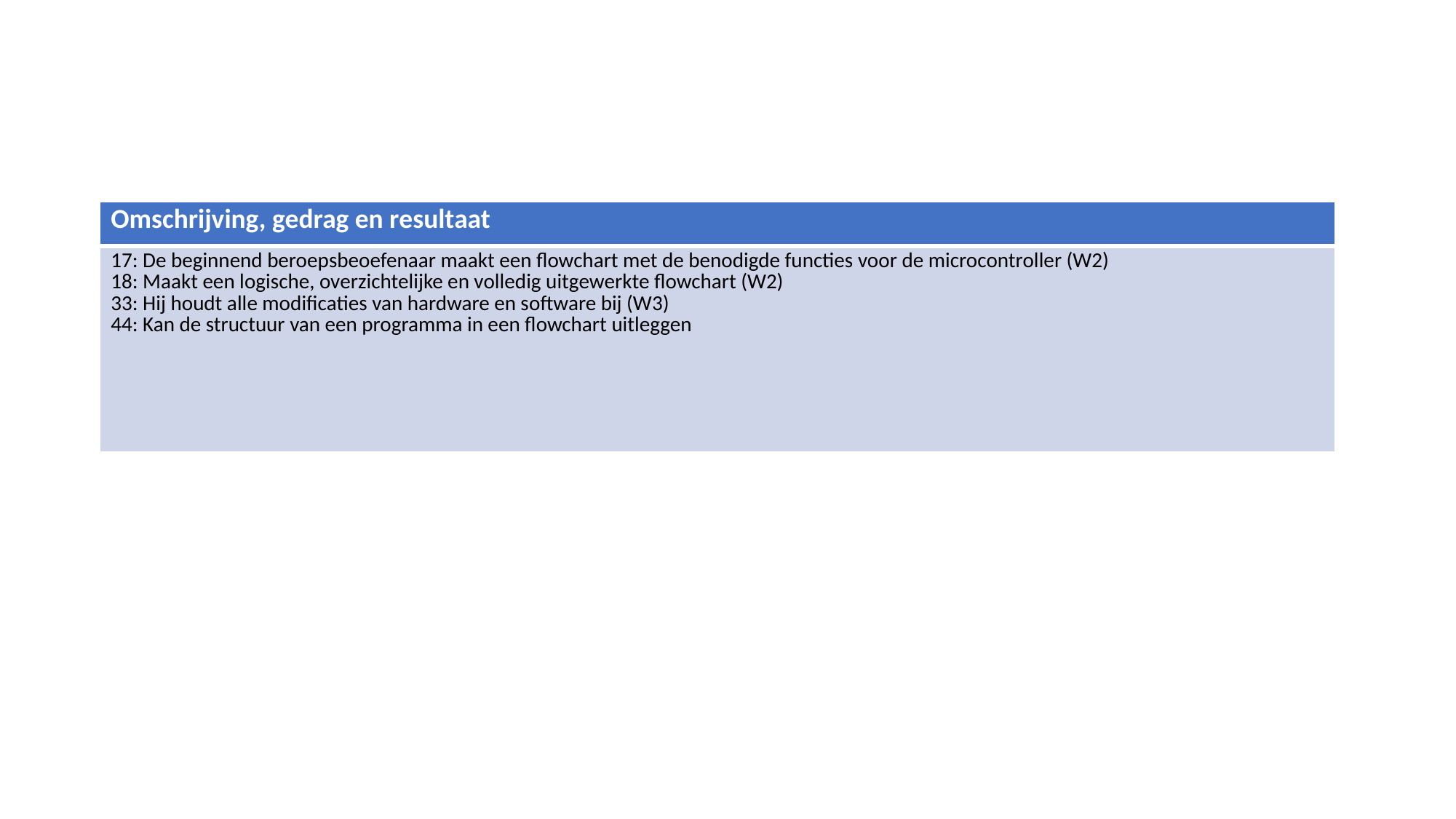

#
| Omschrijving, gedrag en resultaat |
| --- |
| 17: De beginnend beroepsbeoefenaar maakt een flowchart met de benodigde functies voor de microcontroller (W2) 18: Maakt een logische, overzichtelijke en volledig uitgewerkte flowchart (W2) 33: Hij houdt alle modificaties van hardware en software bij (W3) 44: Kan de structuur van een programma in een flowchart uitleggen |